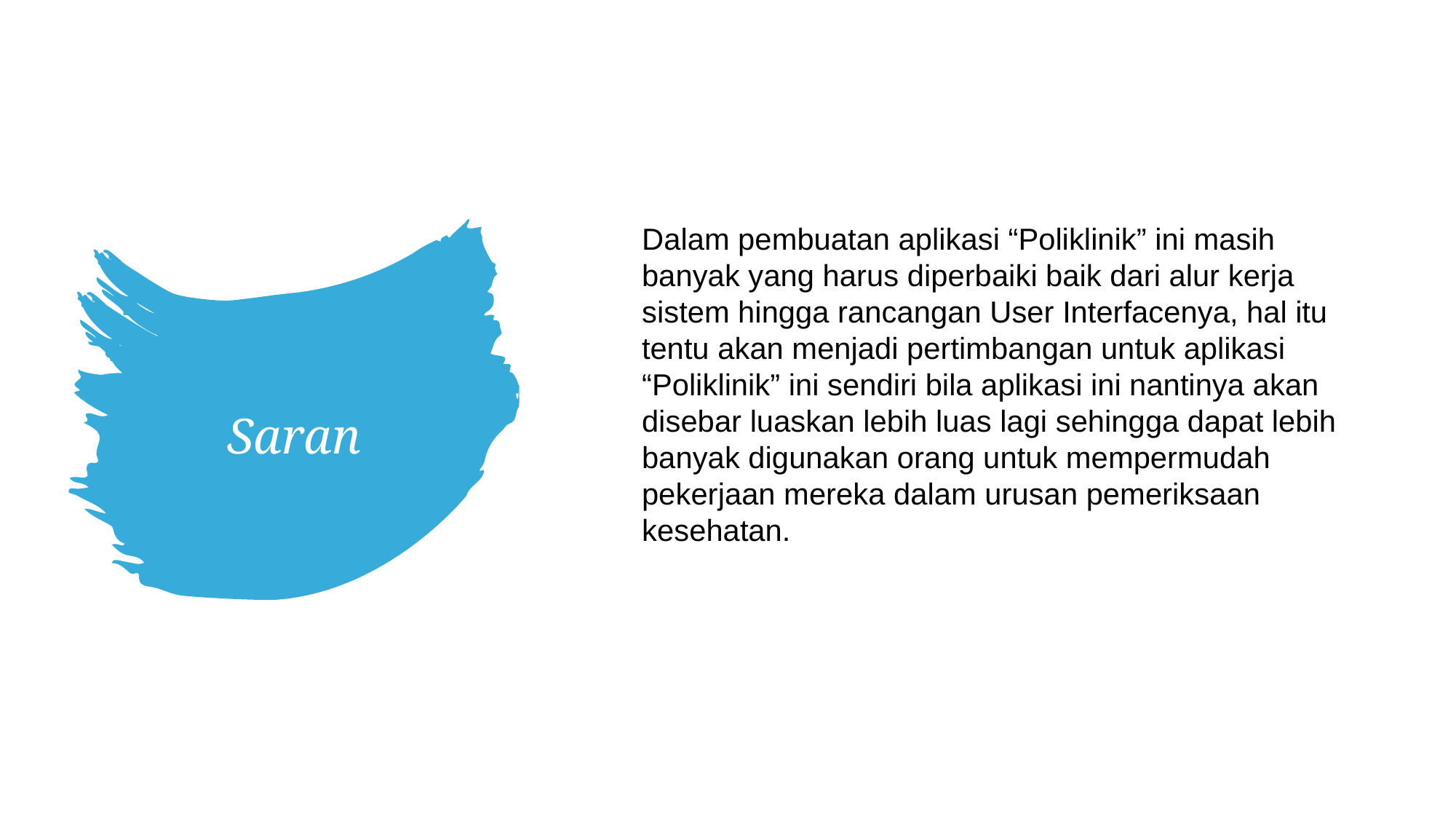

Dalam pembuatan aplikasi “Poliklinik” ini masih banyak yang harus diperbaiki baik dari alur kerja sistem hingga rancangan User Interfacenya, hal itu tentu akan menjadi pertimbangan untuk aplikasi “Poliklinik” ini sendiri bila aplikasi ini nantinya akan disebar luaskan lebih luas lagi sehingga dapat lebih banyak digunakan orang untuk mempermudah pekerjaan mereka dalam urusan pemeriksaan kesehatan.

# Saran